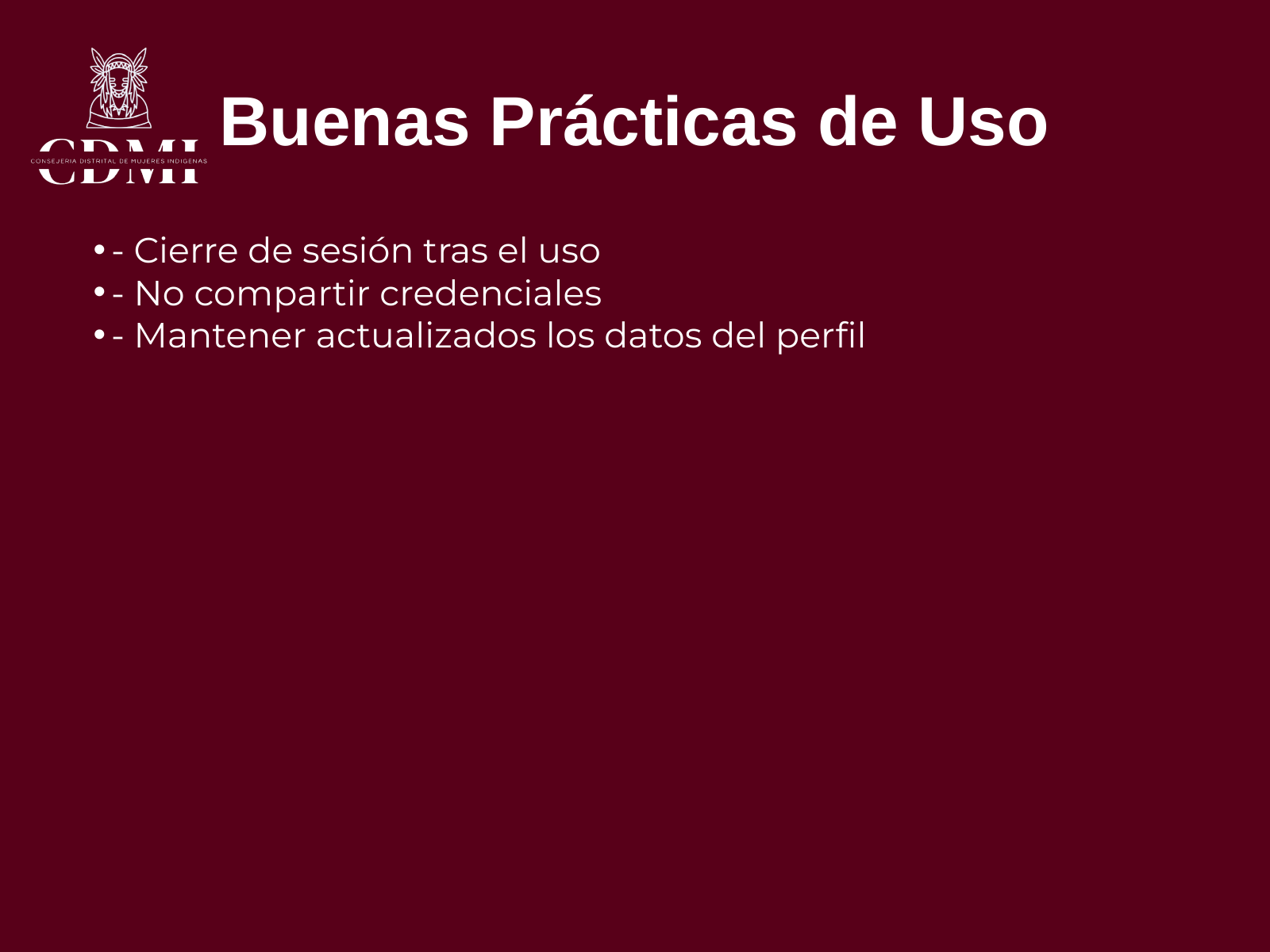

Buenas Prácticas de Uso
- Cierre de sesión tras el uso
- No compartir credenciales
- Mantener actualizados los datos del perfil